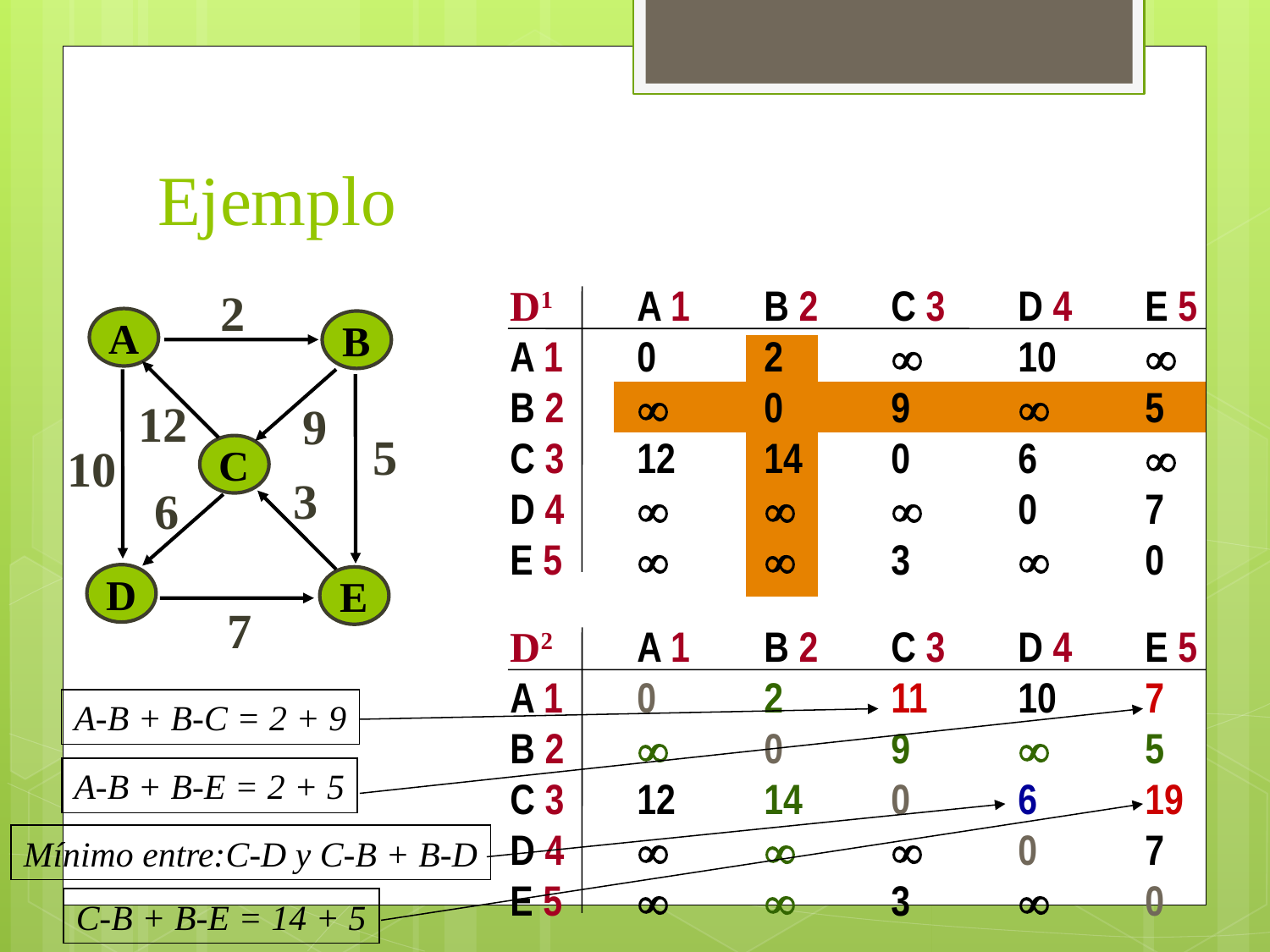

# Ejemplo

D1 	A 1    	B 2    	C 3   	D 4    	E 5
A 1    	0	2	∞	10	∞
B 2	∞	0	9	∞	5
C 3	12	14	0	6	∞
D 4	∞	∞	∞	0	7
E 5	∞	∞	3	∞	0

2
A
B

12
9
5
10
C
3
6

D
E
7

D2 	A 1    	B 2    	C 3   	D 4    	E 5
A 1    	0	2	11	10	7
B 2	∞	0	9	∞	5
C 3	12	14	0	6	19
D 4	∞	∞	∞	0	7
E 5	∞	∞	3	∞	0

A-B + B-C = 2 + 9

A-B + B-E = 2 + 5

Mínimo entre:C-D y C-B + B-D

C-B + B-E = 14 + 5